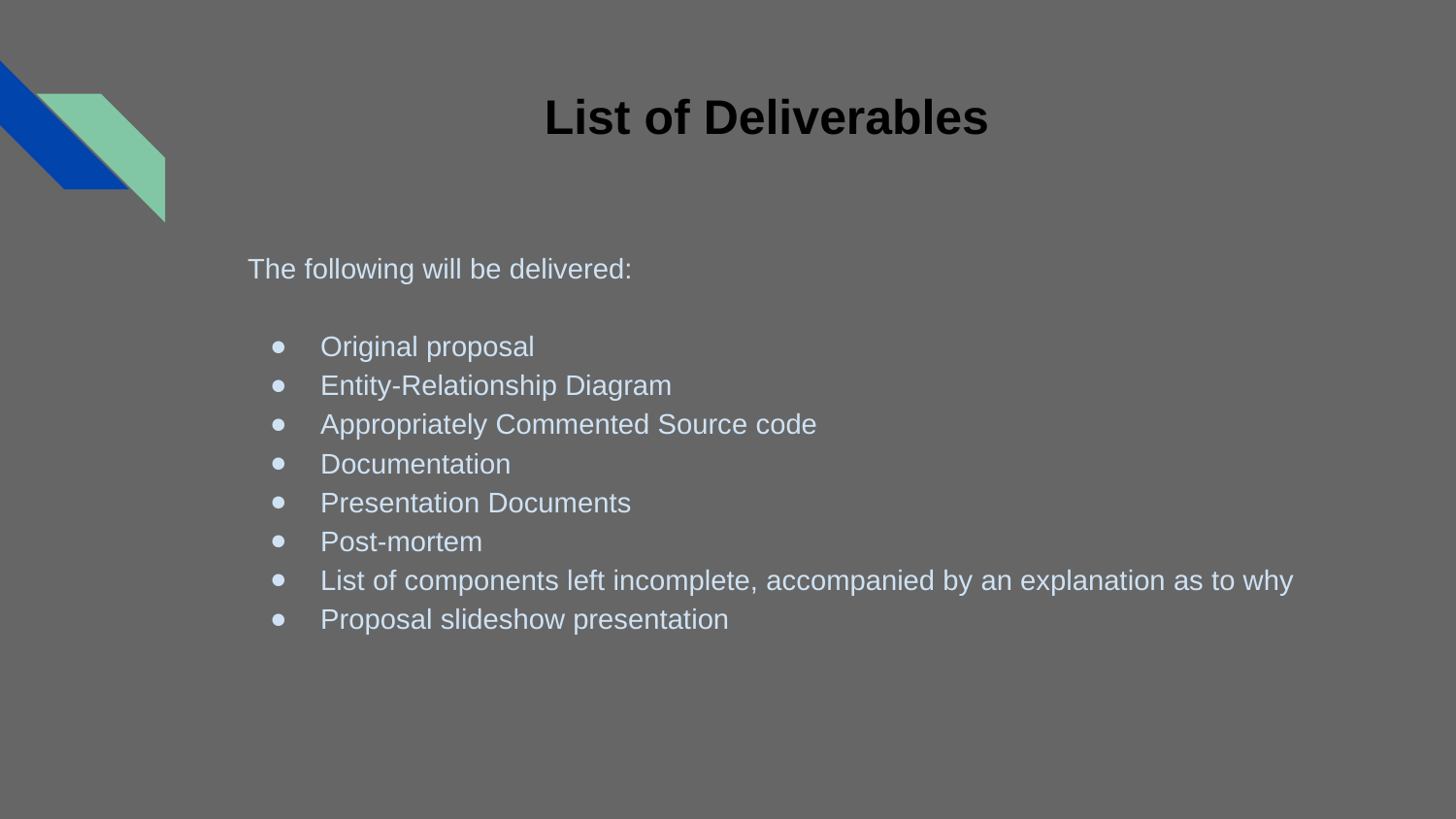

# List of Deliverables
The following will be delivered:

Original proposal
Entity-Relationship Diagram
Appropriately Commented Source code
Documentation
Presentation Documents
Post-mortem
List of components left incomplete, accompanied by an explanation as to why
Proposal slideshow presentation